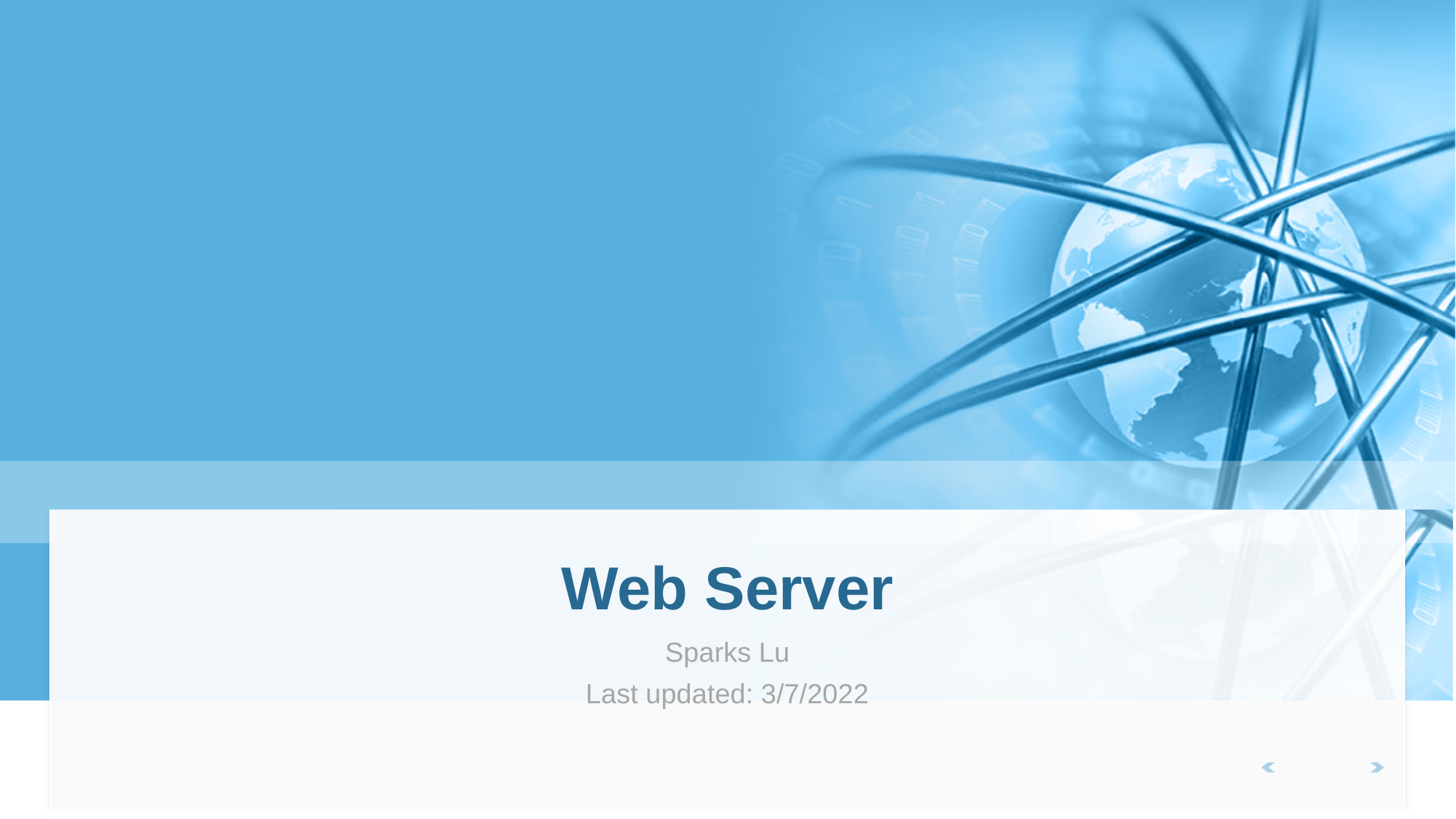

# Web Server
Sparks Lu
Last updated: 3/7/2022